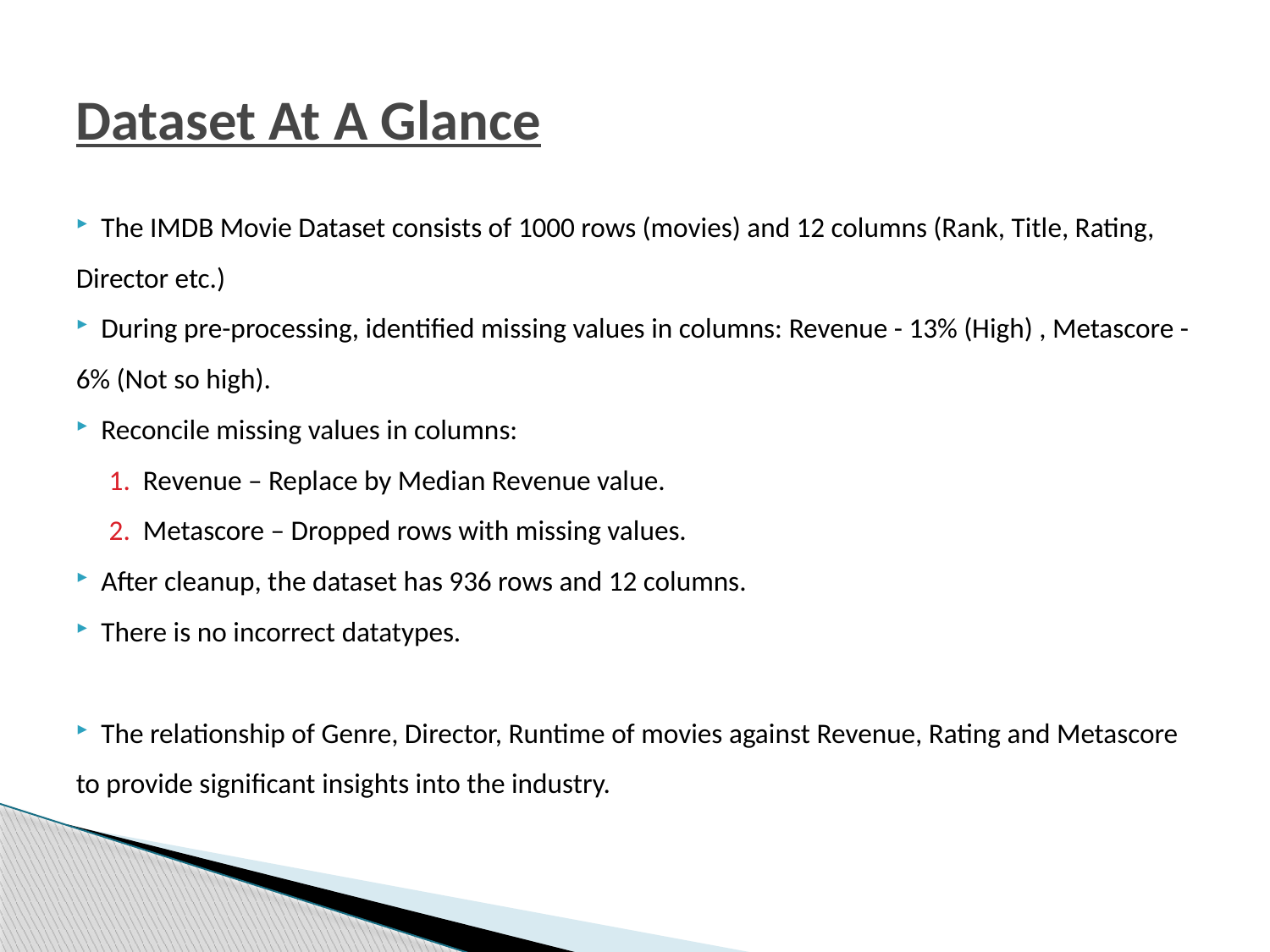

# Dataset At A Glance
  The IMDB Movie Dataset consists of 1000 rows (movies) and 12 columns (Rank, Title, Rating, Director etc.)
  During pre-processing, identified missing values in columns: Revenue - 13% (High) , Metascore - 6% (Not so high).
  Reconcile missing values in columns:
  Revenue – Replace by Median Revenue value.
  Metascore – Dropped rows with missing values.
  After cleanup, the dataset has 936 rows and 12 columns.
  There is no incorrect datatypes.

  The relationship of Genre, Director, Runtime of movies against Revenue, Rating and Metascore to provide significant insights into the industry.